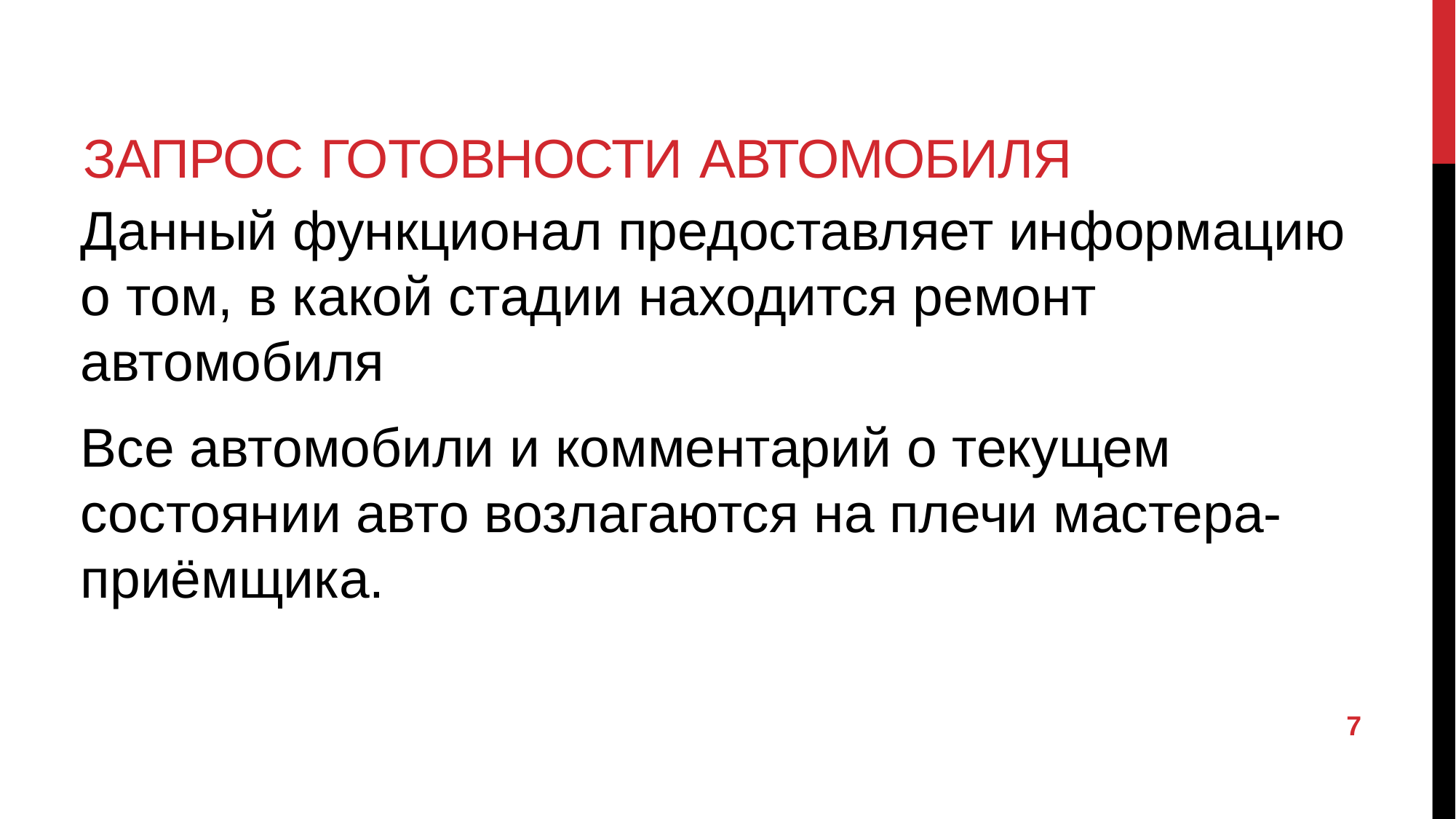

# Запрос готовности автомобиля
Данный функционал предоставляет информацию о том, в какой стадии находится ремонт автомобиля
Все автомобили и комментарий о текущем состоянии авто возлагаются на плечи мастера-приёмщика.

7